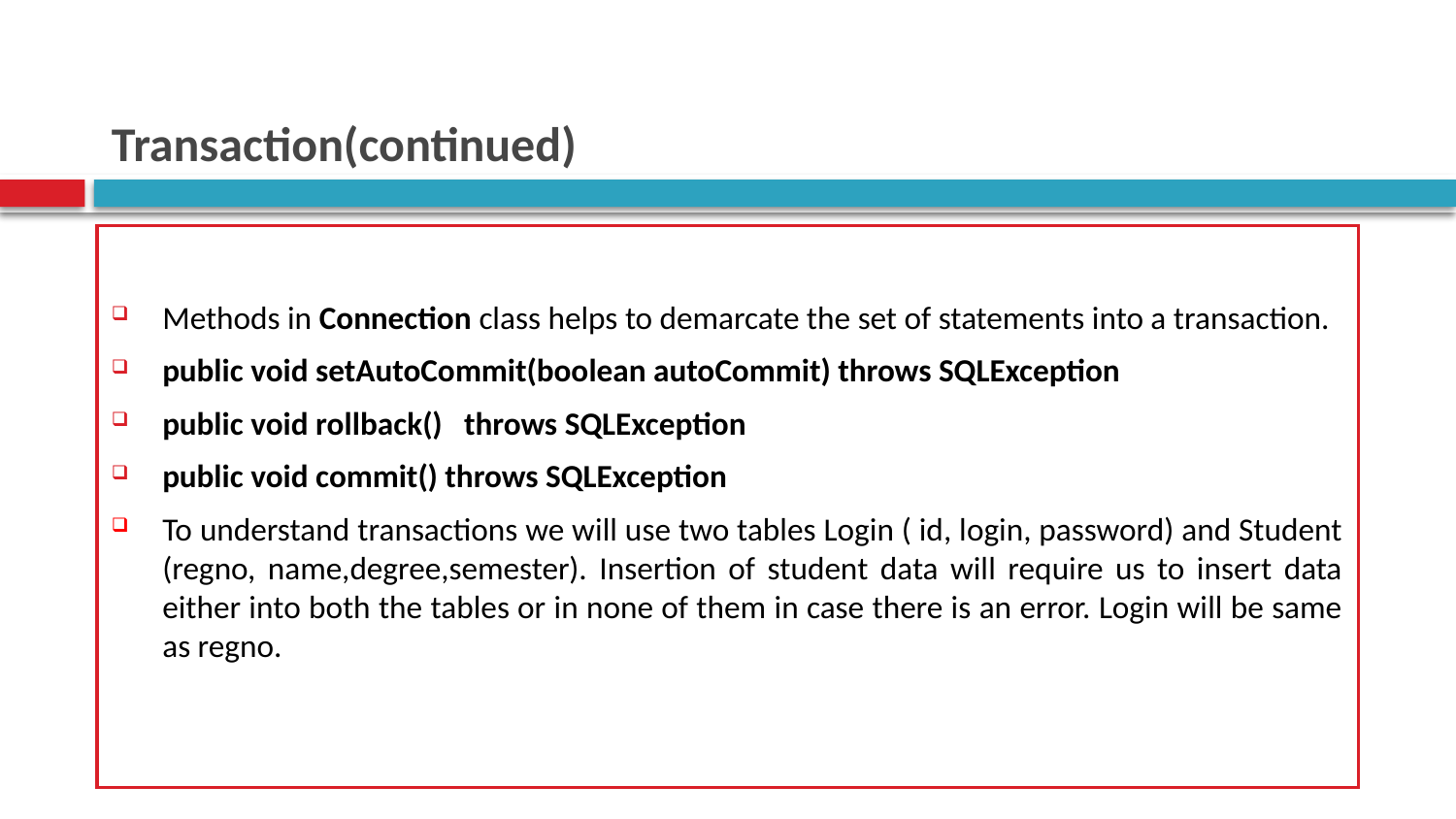

# Transaction(continued)
Methods in Connection class helps to demarcate the set of statements into a transaction.
public void setAutoCommit(boolean autoCommit) throws SQLException
public void rollback()   throws SQLException
public void commit() throws SQLException
To understand transactions we will use two tables Login ( id, login, password) and Student (regno, name,degree,semester). Insertion of student data will require us to insert data either into both the tables or in none of them in case there is an error. Login will be same as regno.